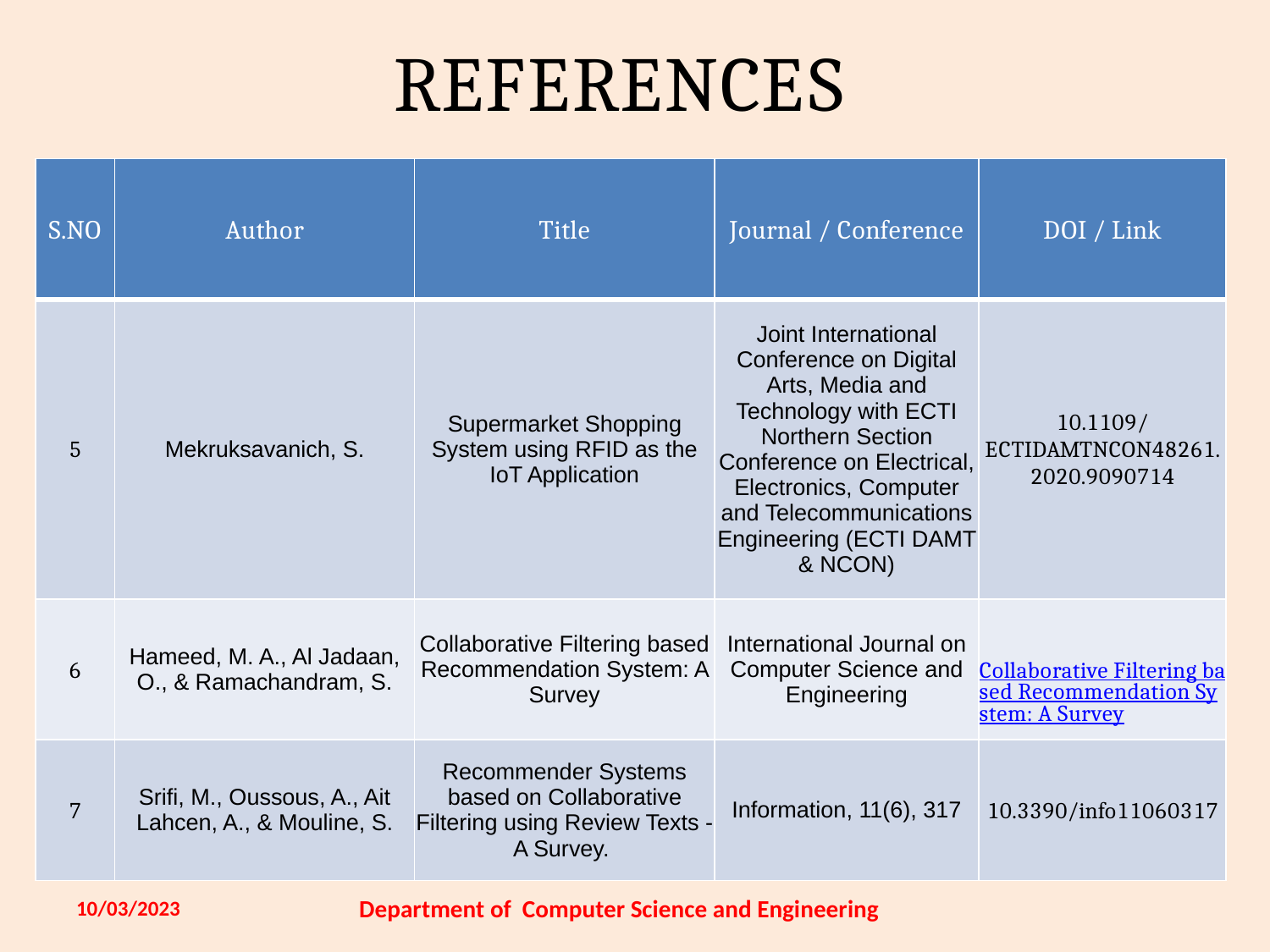

# References
| S.NO | Author | Title | Journal / Conference | DOI / Link |
| --- | --- | --- | --- | --- |
| 5 | Mekruksavanich, S. | Supermarket Shopping System using RFID as the IoT Application | Joint International Conference on Digital Arts, Media and Technology with ECTI Northern Section Conference on Electrical, Electronics, Computer and Telecommunications Engineering (ECTI DAMT & NCON) | 10.1109/ECTIDAMTNCON48261.2020.9090714 |
| 6 | Hameed, M. A., Al Jadaan, O., & Ramachandram, S. | Collaborative Filtering based Recommendation System: A Survey | International Journal on Computer Science and Engineering | Collaborative Filtering based Recommendation System: A Survey |
| 7 | Srifi, M., Oussous, A., Ait Lahcen, A., & Mouline, S. | Recommender Systems based on Collaborative Filtering using Review Texts - A Survey. | Information, 11(6), 317 | 10.3390/info11060317 |
Department of  Computer Science and Engineering
10/03/2023
8